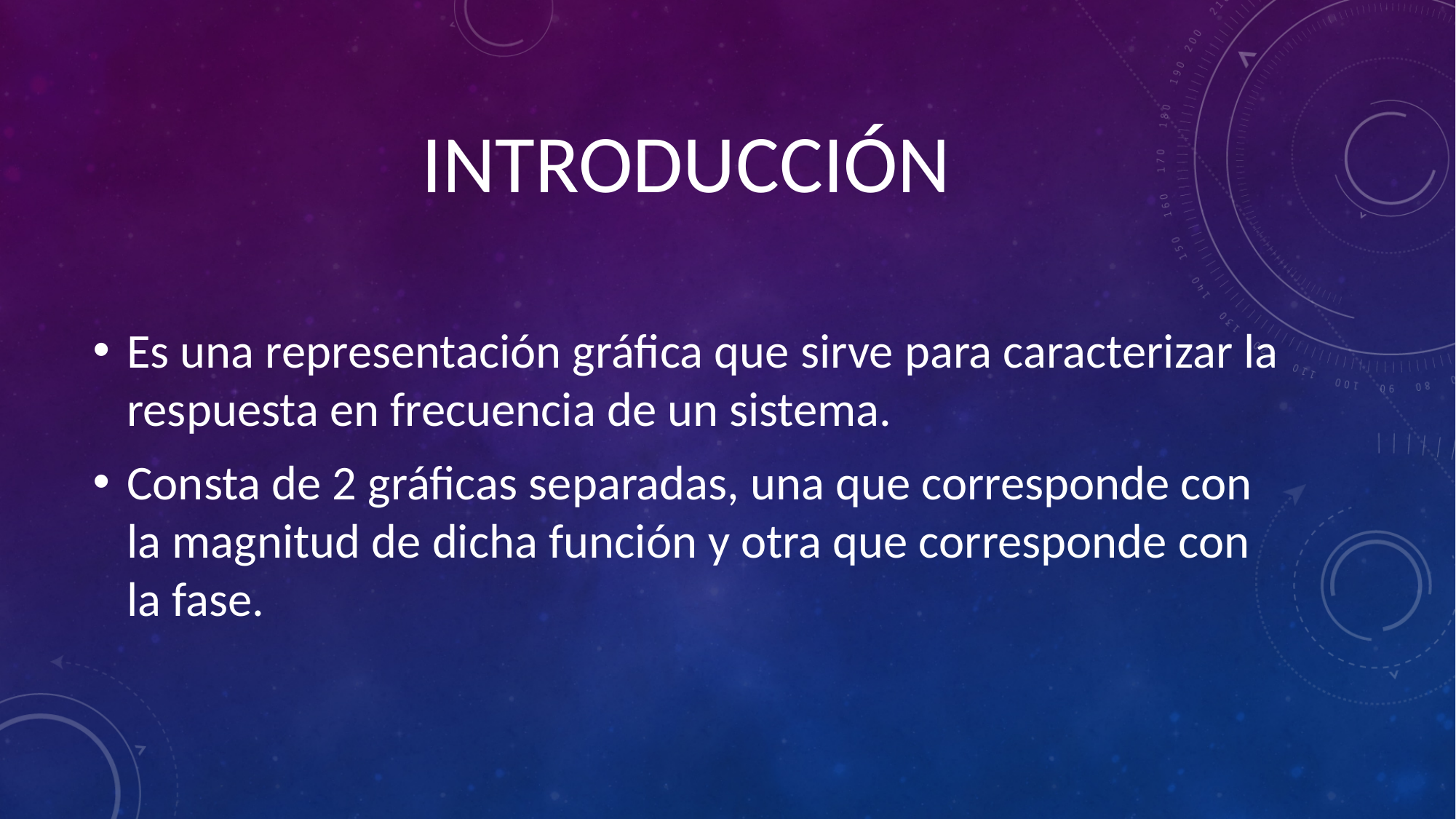

# Introducción
Es una representación gráfica que sirve para caracterizar la respuesta en frecuencia de un sistema.
Consta de 2 gráficas separadas, una que corresponde con la magnitud de dicha función y otra que corresponde con la fase.